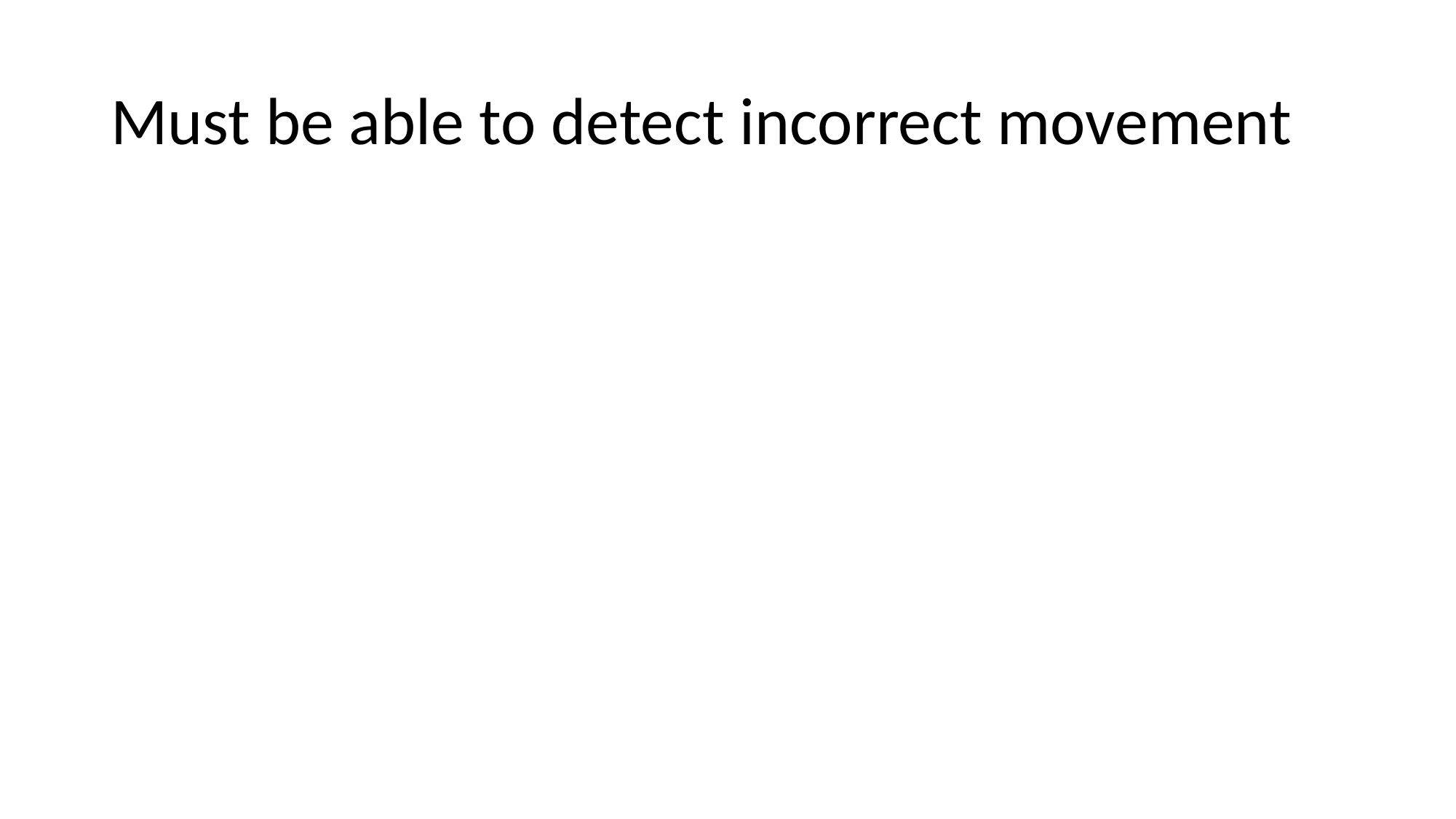

# Must be able to detect incorrect movement